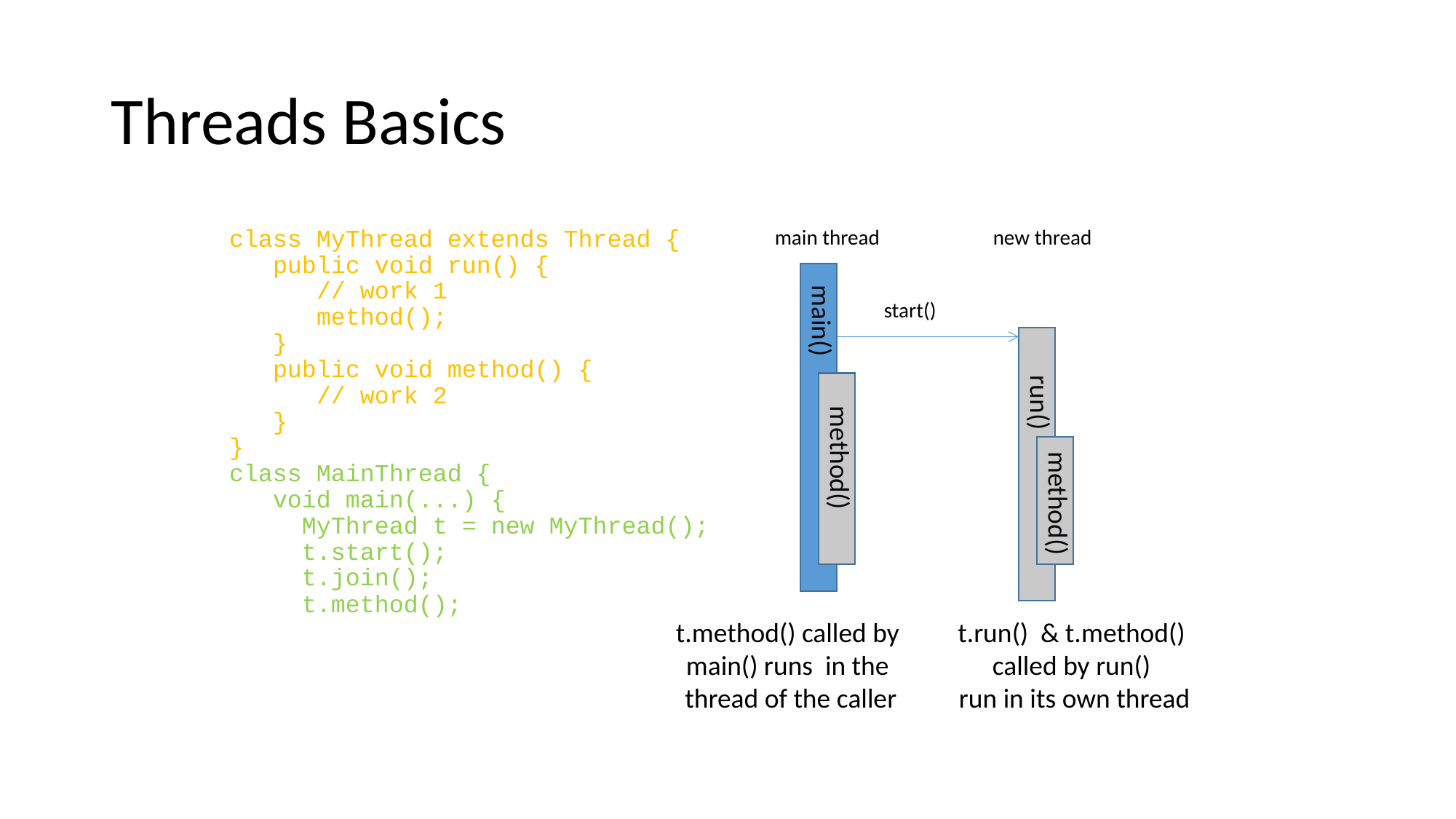

# Threads Basics
main thread
new thread
class MyThread extends Thread {
   public void run() {
      // work 1
      method();
   }
   public void method() {
      // work 2
   }
}
class MainThread {
   void main(...) {
     MyThread t = new MyThread();
     t.start();
     t.join();
     t.method();

start()
main()

run()
method()

method()
t.method() called by
main() runs  in the
thread of the caller
t.run()  & t.method()
called by run()
run in its own thread